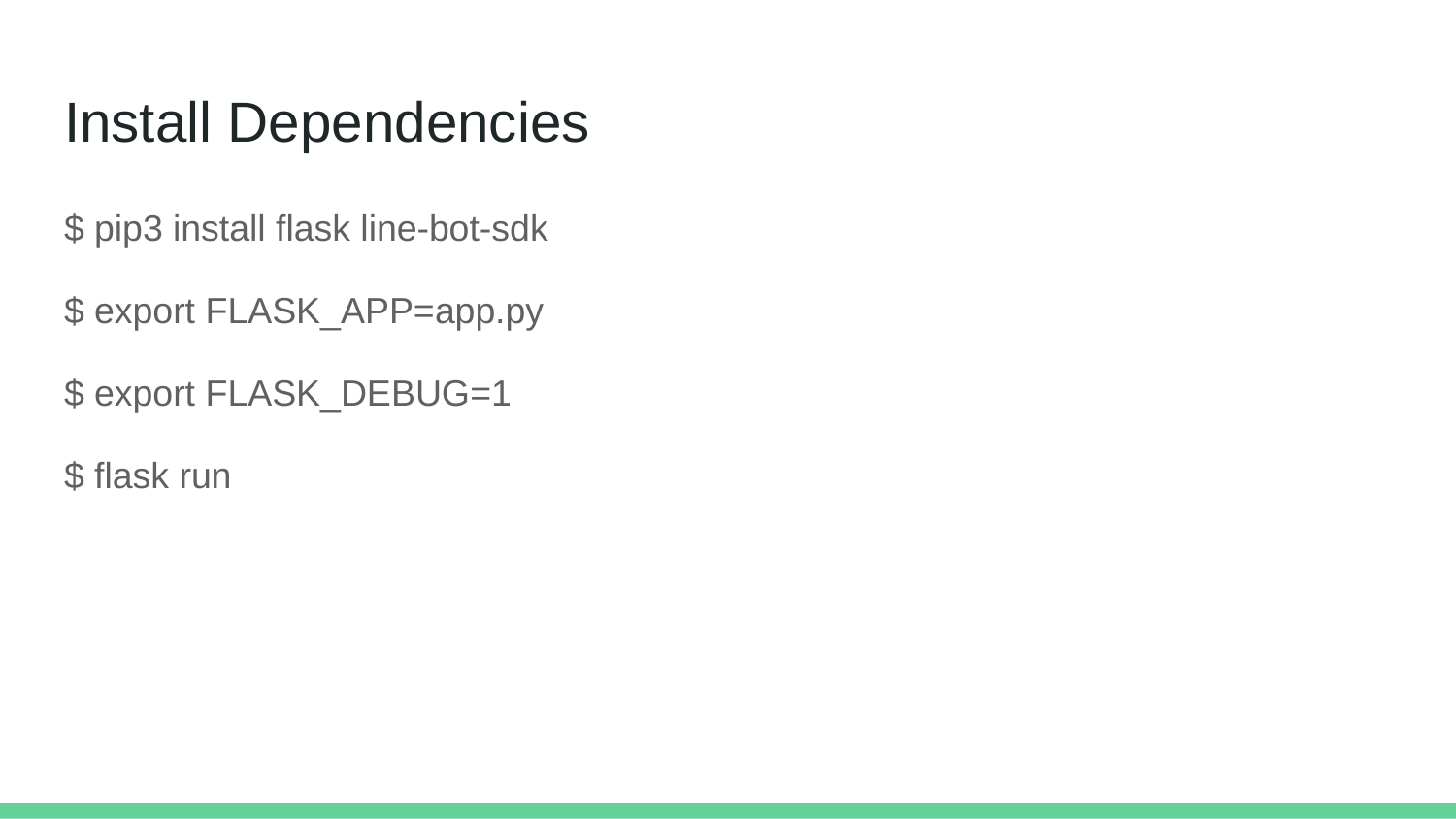

# Install Dependencies
$ pip3 install flask line-bot-sdk
$ export FLASK_APP=app.py
$ export FLASK_DEBUG=1
$ flask run